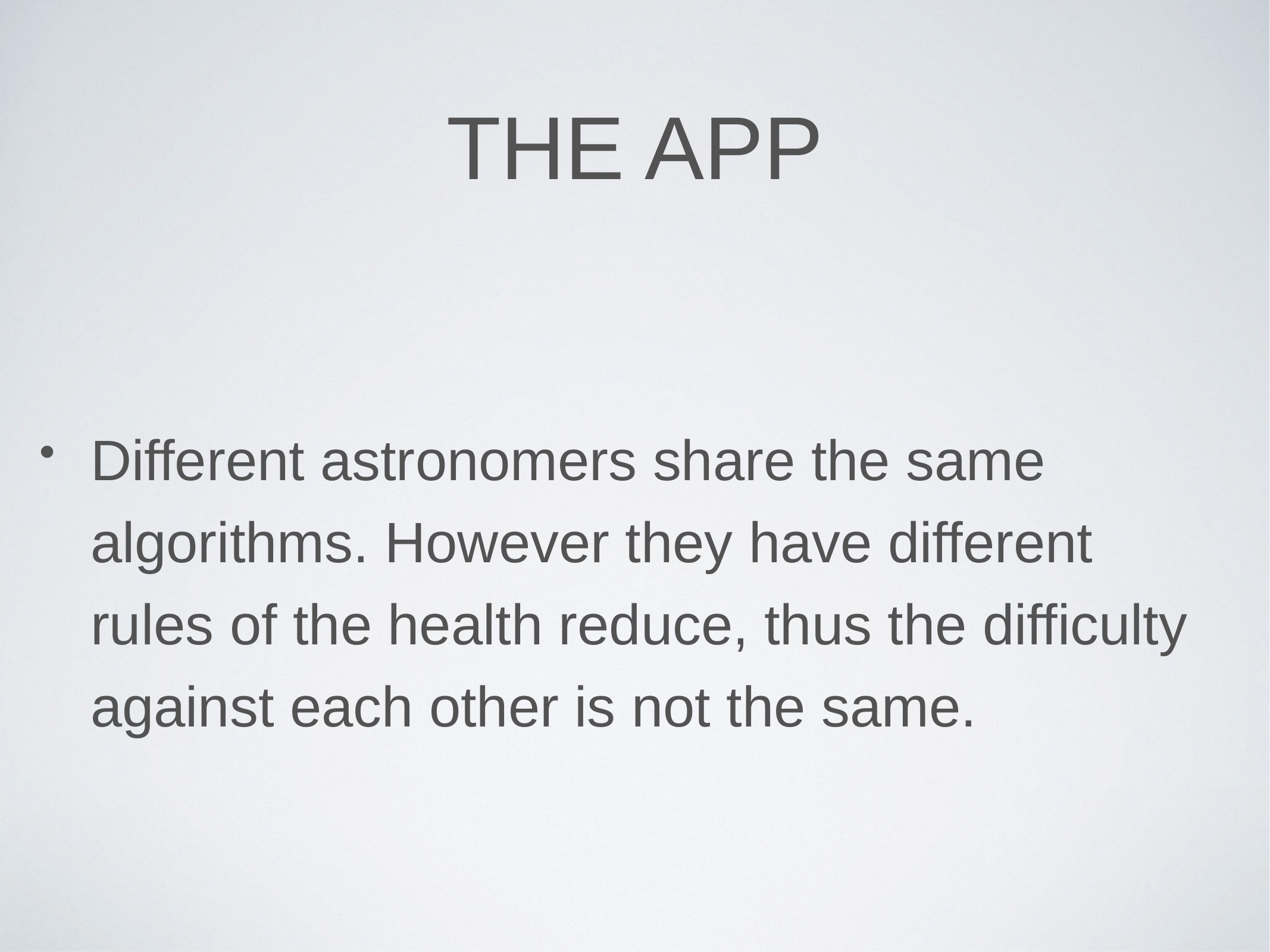

# the app
Different astronomers share the same algorithms. However they have different rules of the health reduce, thus the difficulty against each other is not the same.